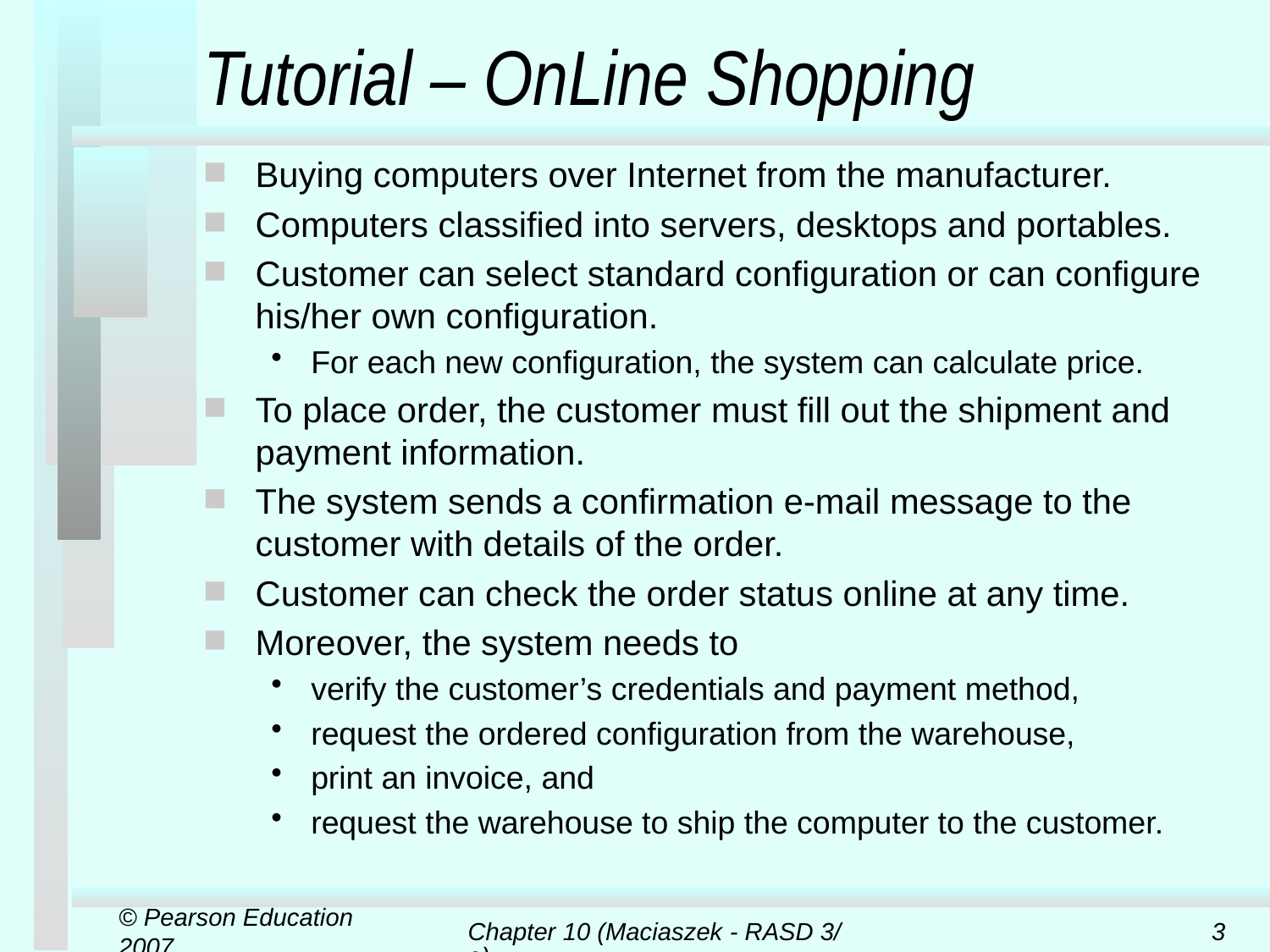

# Tutorial – OnLine Shopping
Buying computers over Internet from the manufacturer.
Computers classified into servers, desktops and portables.
Customer can select standard configuration or can configure his/her own configuration.
For each new configuration, the system can calculate price.
To place order, the customer must fill out the shipment and payment information.
The system sends a confirmation e-mail message to the customer with details of the order.
Customer can check the order status online at any time.
Moreover, the system needs to
verify the customer’s credentials and payment method,
request the ordered configuration from the warehouse,
print an invoice, and
request the warehouse to ship the computer to the customer.
© Pearson Education 2007
Chapter 10 (Maciaszek - RASD 3/e)
3